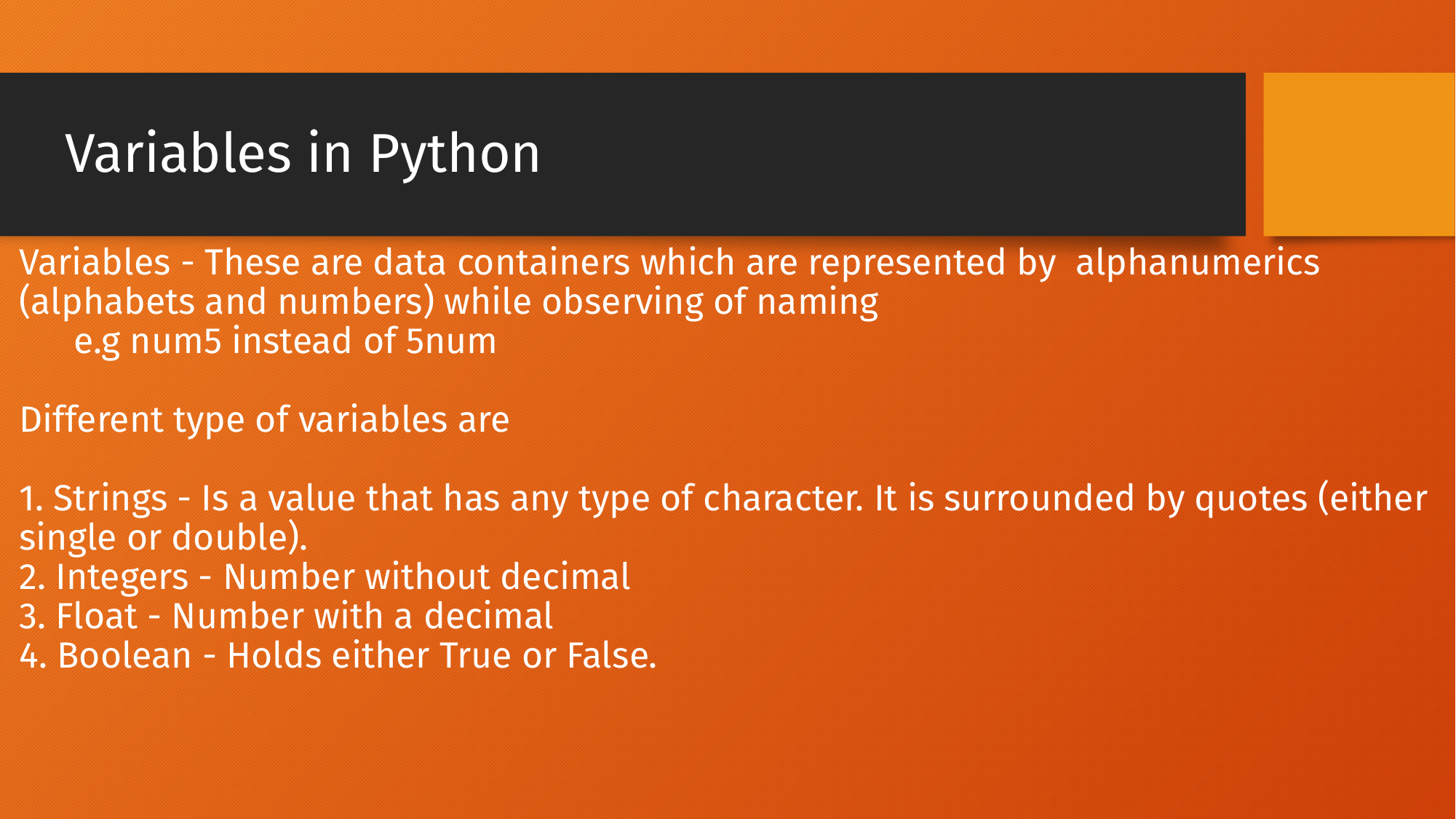

# Variables in Python
Variables - These are data containers which are represented by  alphanumerics (alphabets and numbers) while observing of naming
e.g num5 instead of 5num

Different type of variables are

1. Strings - Is a value that has any type of character. It is surrounded by quotes (either single or double).
2. Integers - Number without decimal
3. Float - Number with a decimal
4. Boolean - Holds either True or False.